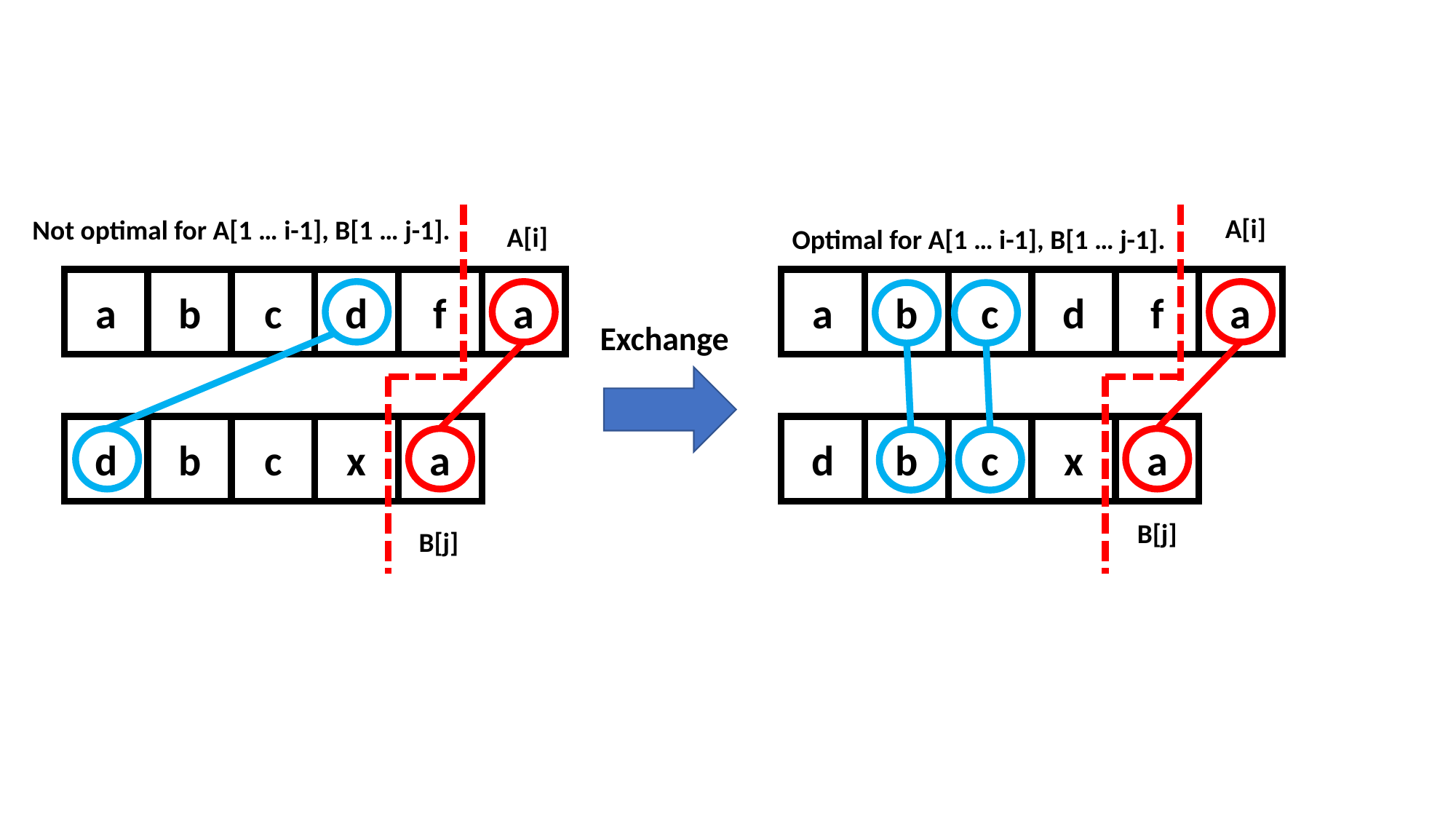

A[i]
Not optimal for A[1 … i-1], B[1 … j-1].
A[i]
Optimal for A[1 … i-1], B[1 … j-1].
a
a
b
d
f
b
d
f
a
c
a
c

Exchange

b
x
a
b
x
a
d
c
d
c

B[j]
B[j]